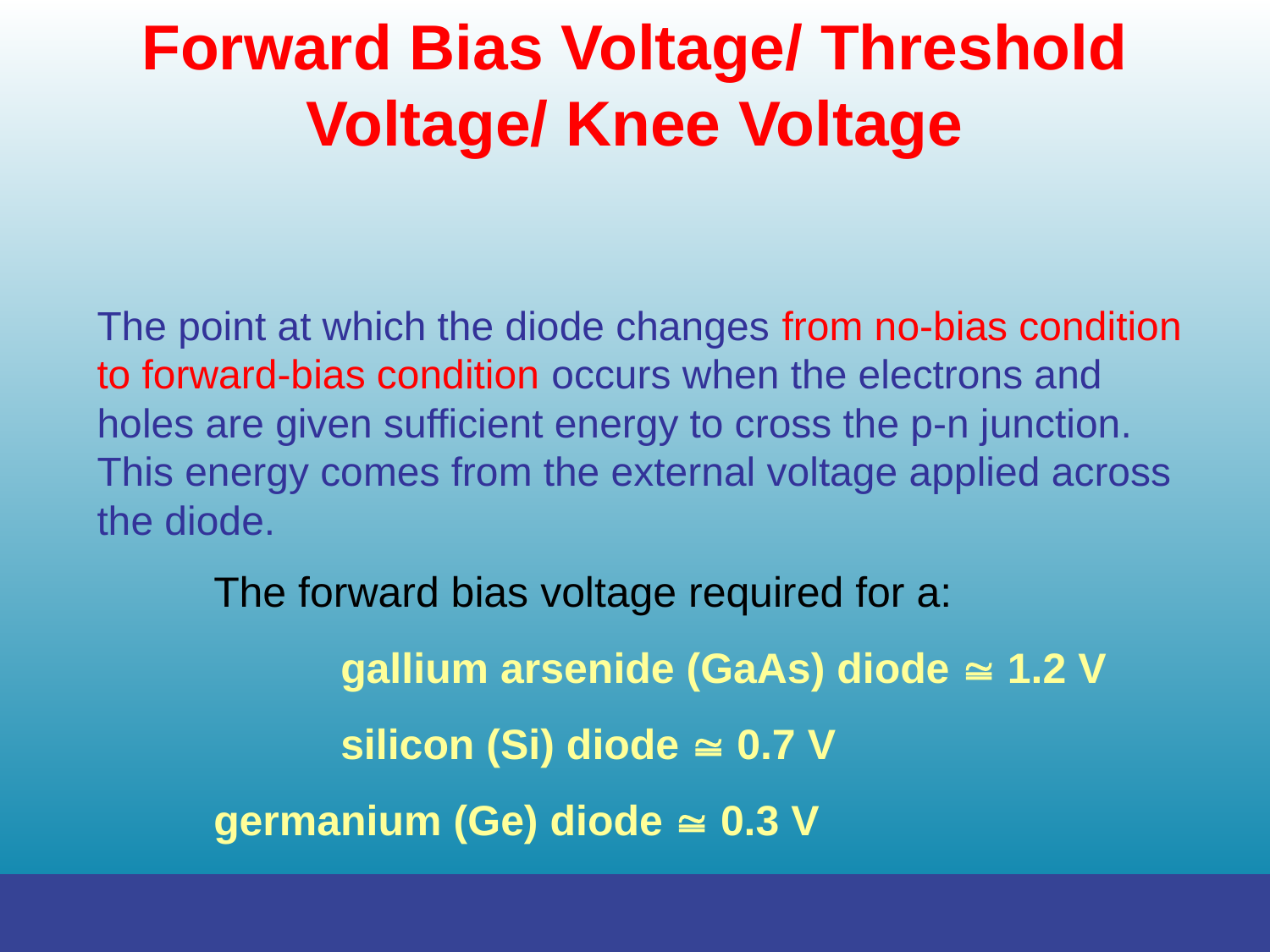

Forward Bias Voltage/ Threshold Voltage/ Knee Voltage
The point at which the diode changes from no-bias condition to forward-bias condition occurs when the electrons and holes are given sufficient energy to cross the p-n junction. This energy comes from the external voltage applied across the diode.
The forward bias voltage required for a:
	gallium arsenide (GaAs) diode ≅ 1.2 V	silicon (Si) diode ≅ 0.7 V		germanium (Ge) diode ≅ 0.3 V